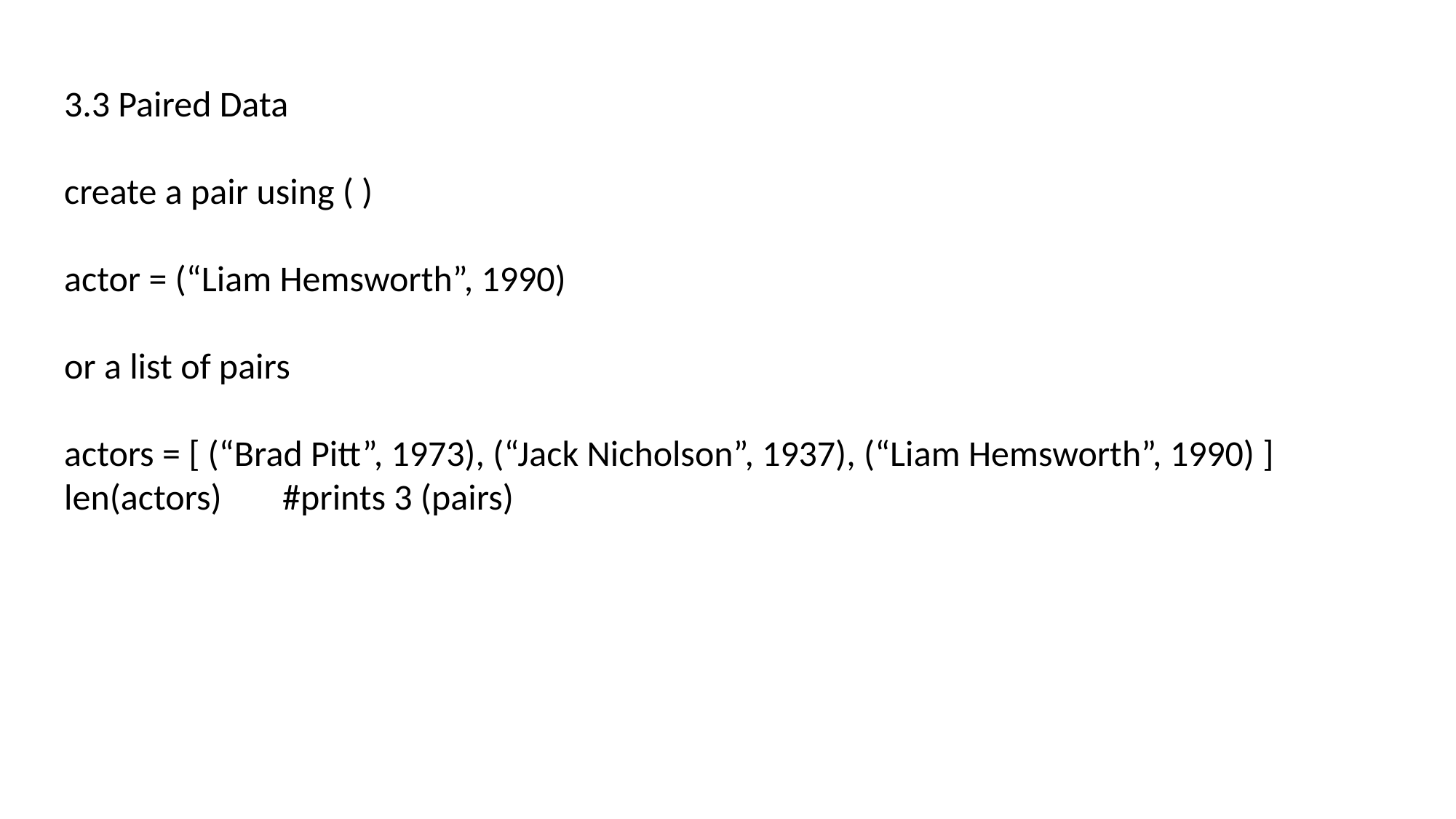

3.3 Paired Data

create a pair using ( )

actor = (“Liam Hemsworth”, 1990)

or a list of pairs

actors = [ (“Brad Pitt”, 1973), (“Jack Nicholson”, 1937), (“Liam Hemsworth”, 1990) ]
len(actors)	#prints 3 (pairs)